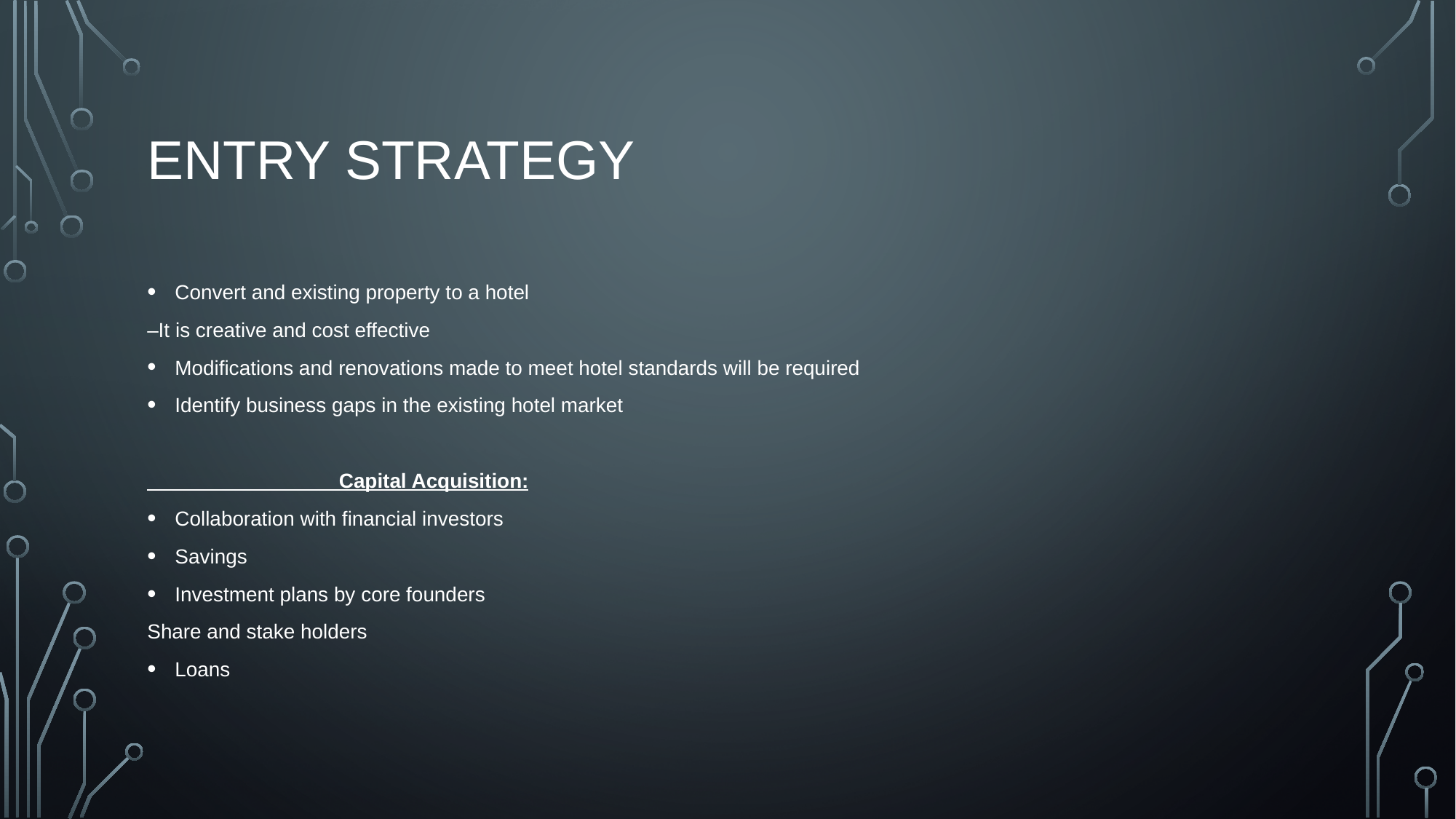

# Entry Strategy
Convert and existing property to a hotel
–It is creative and cost effective
Modifications and renovations made to meet hotel standards will be required
Identify business gaps in the existing hotel market

                                  Capital Acquisition:
Collaboration with financial investors
Savings
Investment plans by core founders
Share and stake holders
Loans